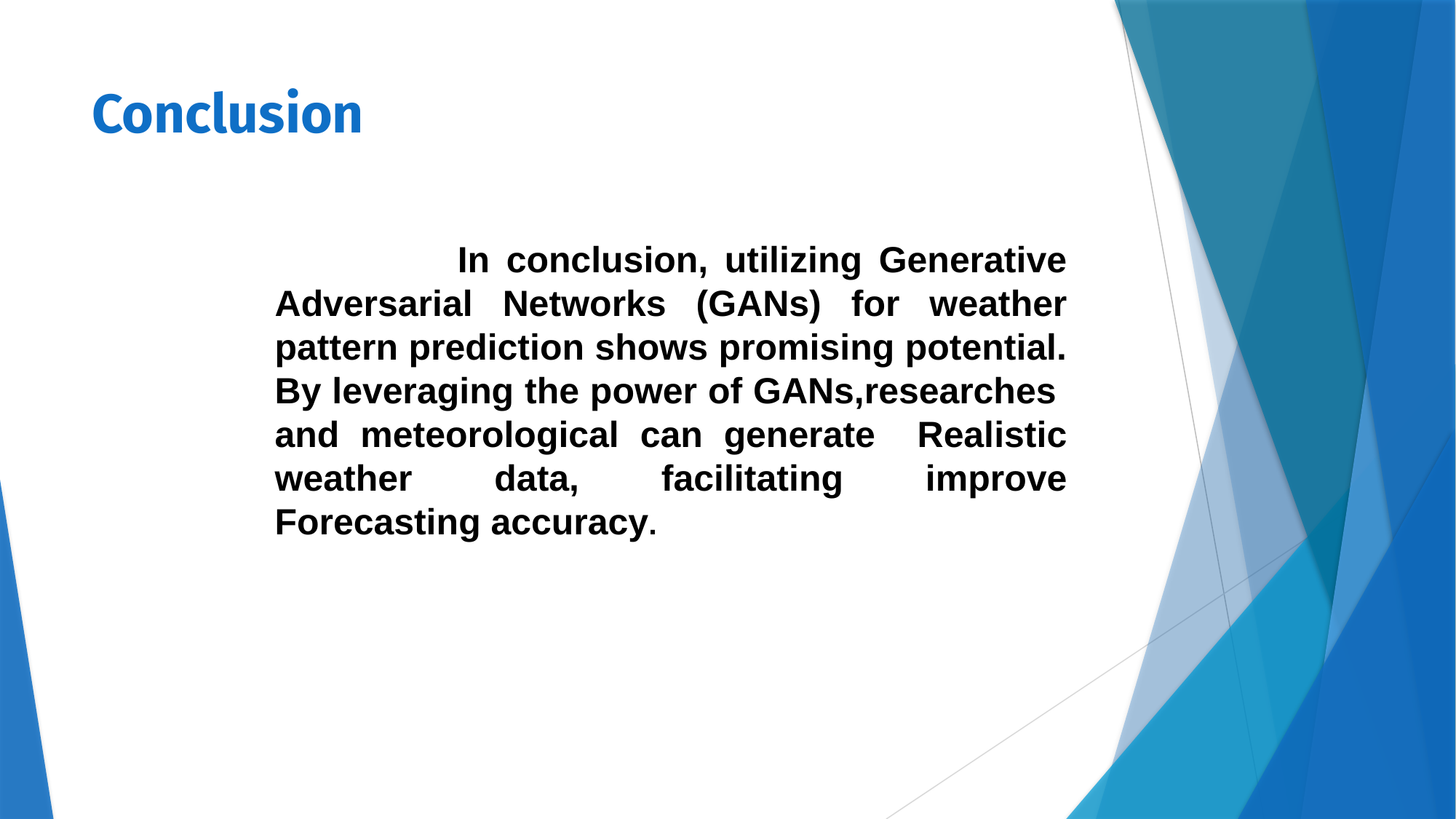

# Conclusion
           In conclusion, utilizing Generative Adversarial Networks (GANs) for weather pattern prediction shows promising potential. By leveraging the power of GANs,researches  and meteorological can generate  Realistic weather data, facilitating improve Forecasting accuracy.